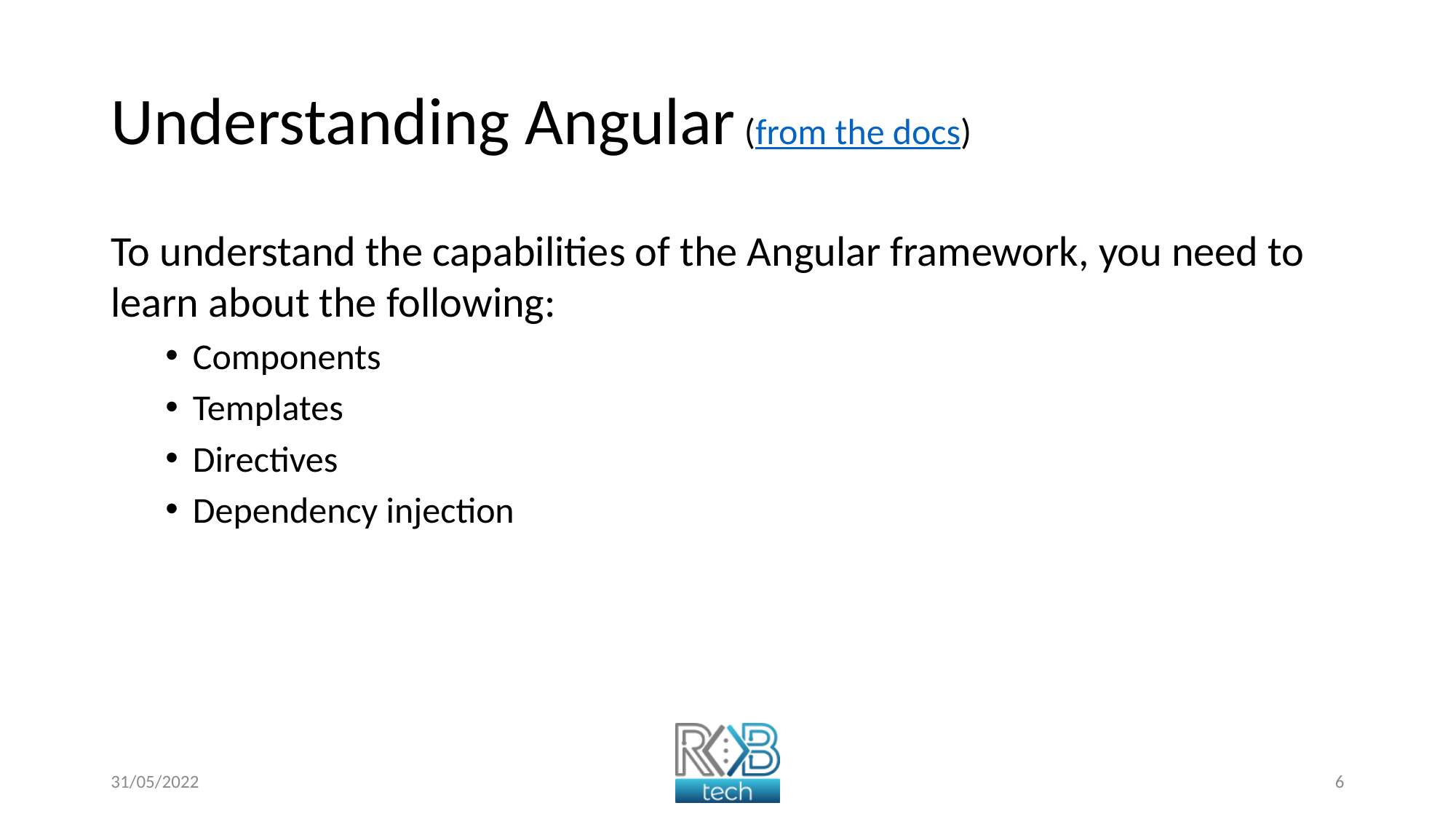

# Understanding Angular (from the docs)
To understand the capabilities of the Angular framework, you need to learn about the following:
Components
Templates
Directives
Dependency injection

31/05/2022
6